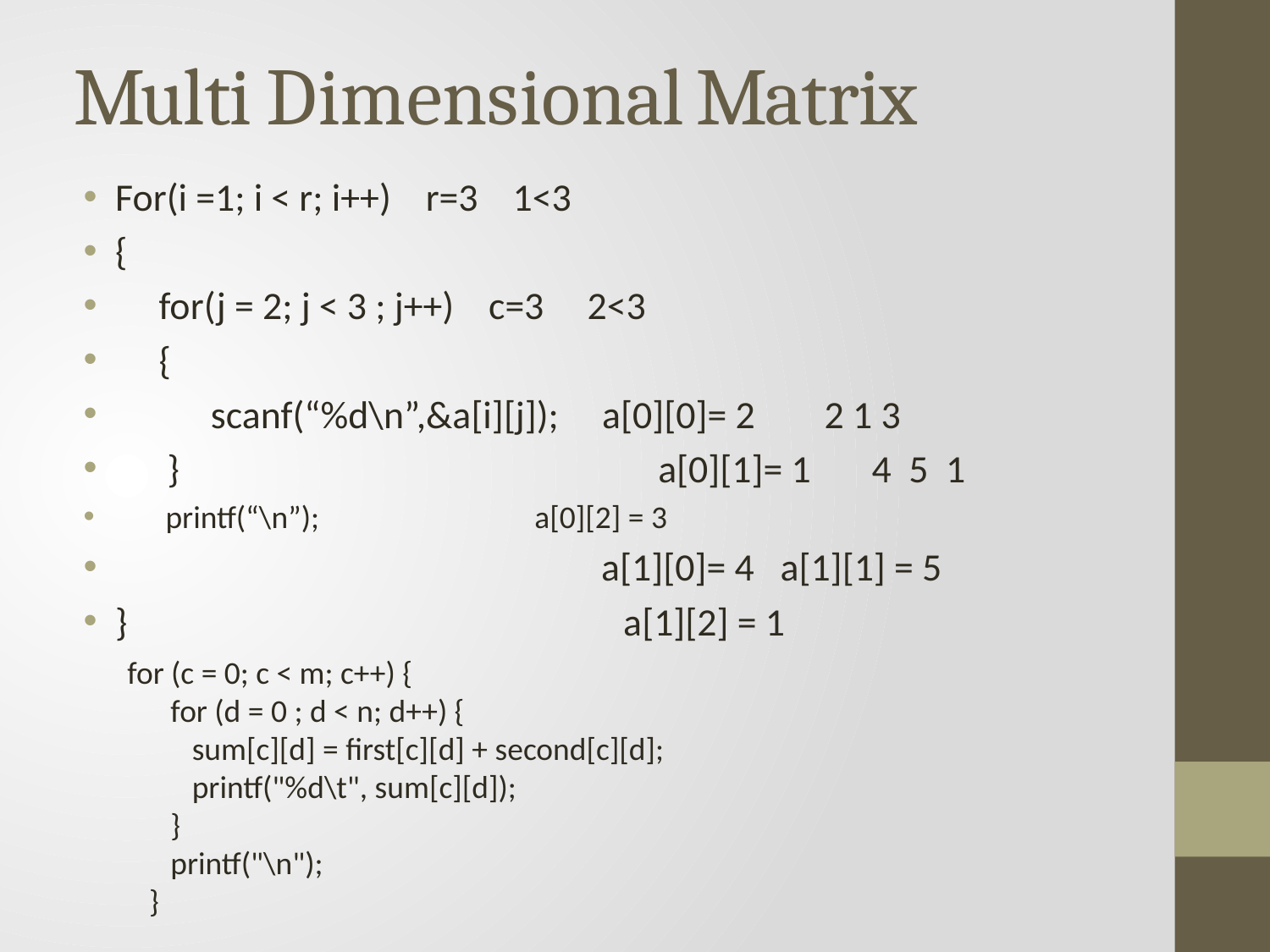

# Multi Dimensional Matrix
For(i =1; i < r; i++)    r=3    1<3
{
     for(j = 2; j < 3 ; j++)    c=3     2<3
     {
           scanf(“%d\n”,&a[i][j]);     a[0][0]= 2        2 1 3
      }				    a[0][1]= 1       4  5  1
       printf(“\n”);                              a[0][2] = 3
                                                        a[1][0]= 4   a[1][1] = 5
}				a[1][2] = 1

for (c = 0; c < m; c++) {
      for (d = 0 ; d < n; d++) {
         sum[c][d] = first[c][d] + second[c][d];
         printf("%d\t", sum[c][d]);
      }
      printf("\n");
   }